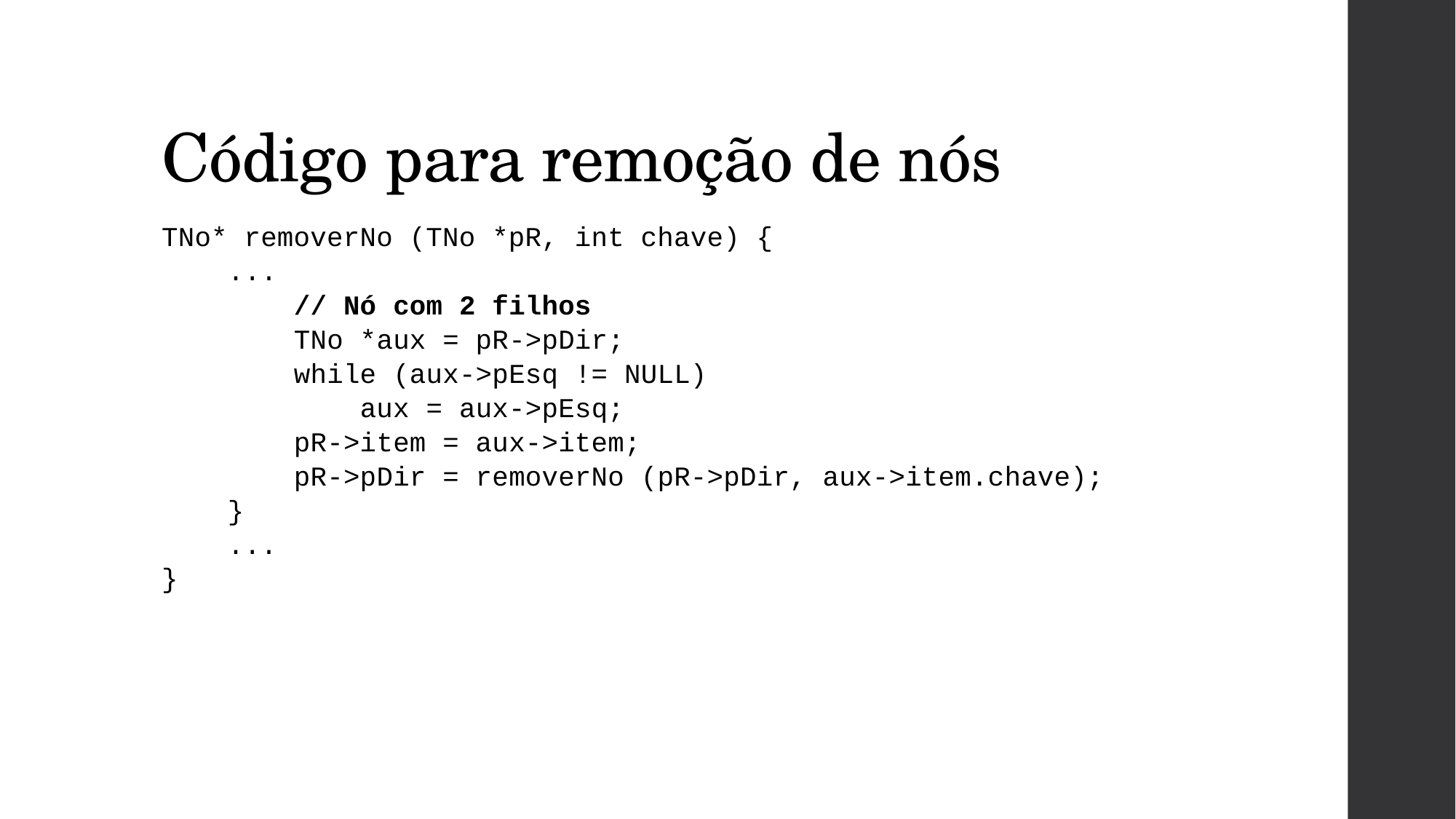

# Código para remoção de nós
TNo* removerNo (TNo *pR, int chave) {
    ...
        // Nó com 2 filhos
        TNo *aux = pR->pDir;
        while (aux->pEsq != NULL)
            aux = aux->pEsq;
        pR->item = aux->item;
        pR->pDir = removerNo (pR->pDir, aux->item.chave);
    }
    ...
}